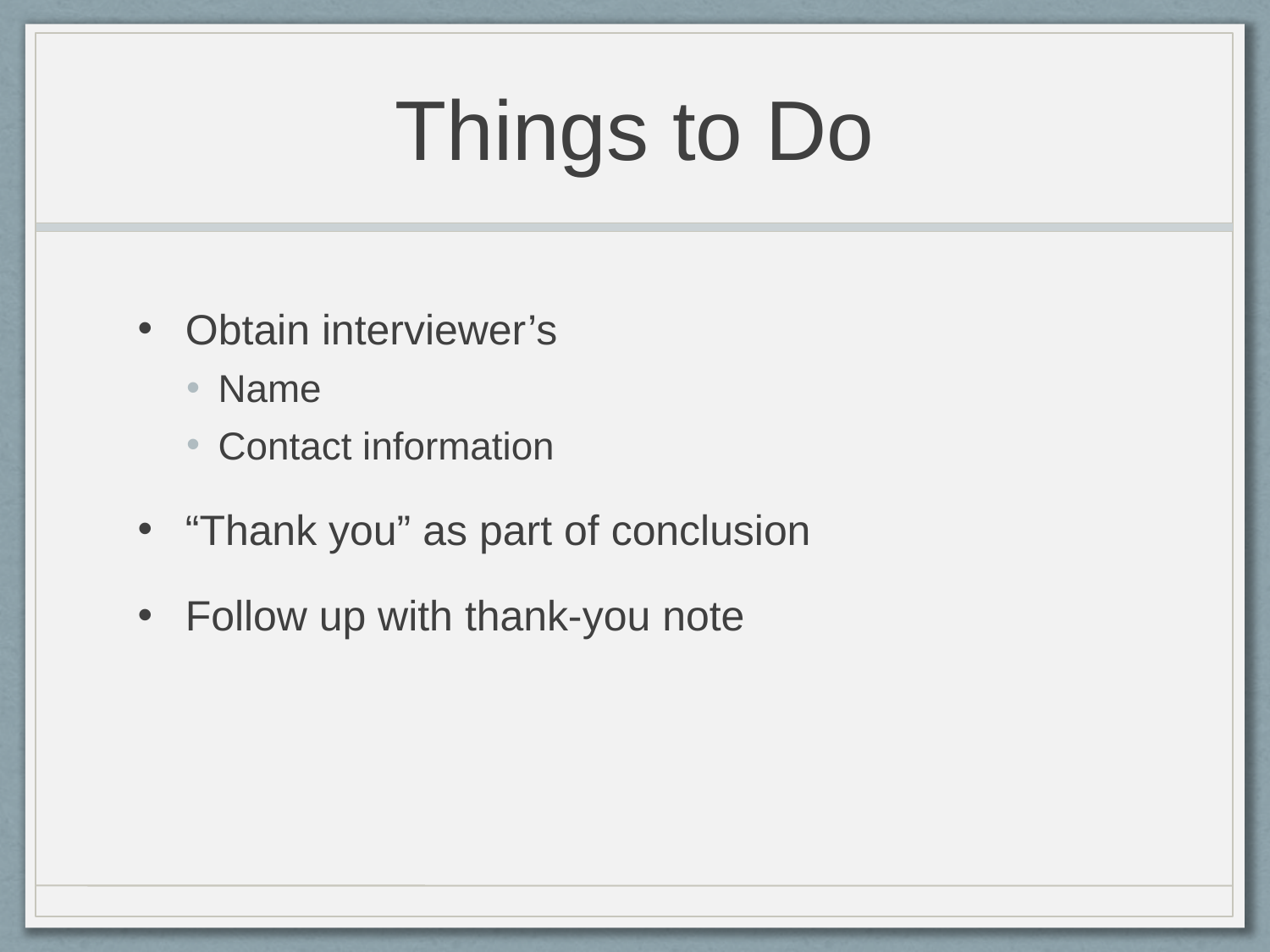

# Things to Do
Obtain interviewer’s
Name
Contact information
“Thank you” as part of conclusion
Follow up with thank-you note